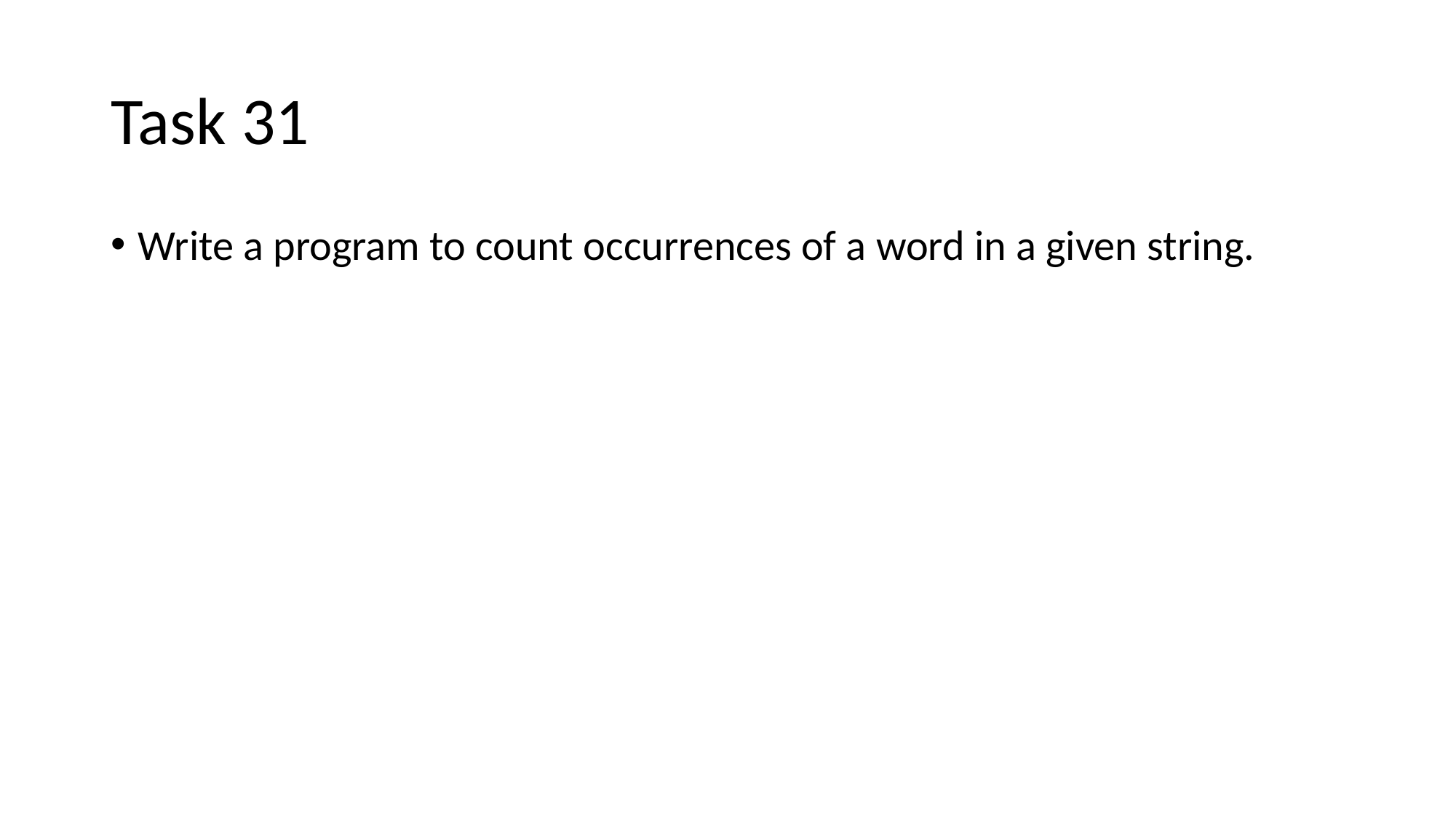

# Task 31
Write a program to count occurrences of a word in a given string.